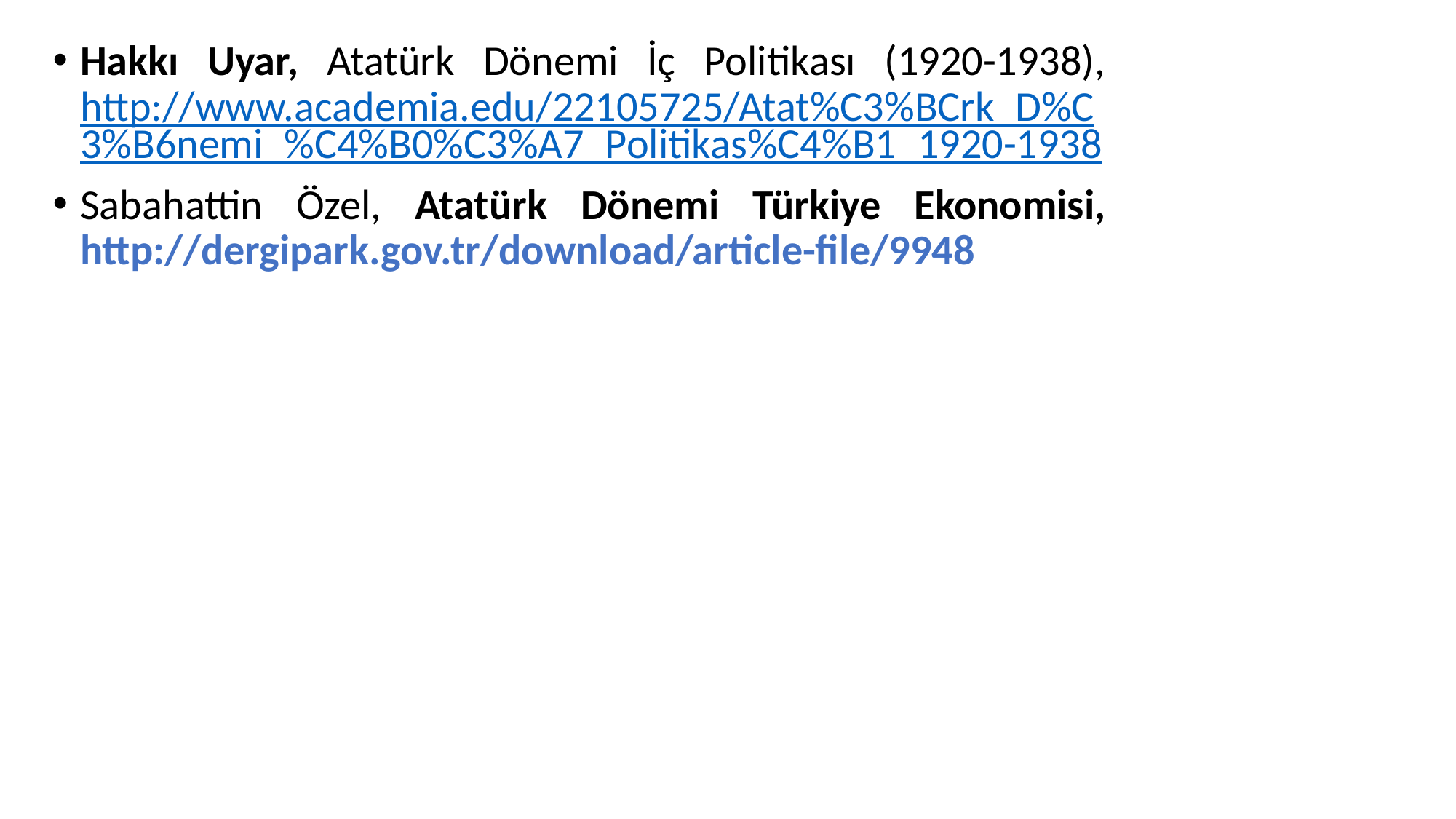

Hakkı Uyar, Atatürk Dönemi İç Politikası (1920-1938), http://www.academia.edu/22105725/Atat%C3%BCrk_D%C3%B6nemi_%C4%B0%C3%A7_Politikas%C4%B1_1920-1938
Sabahattin Özel, Atatürk Dönemi Türkiye Ekonomisi, http://dergipark.gov.tr/download/article-file/9948